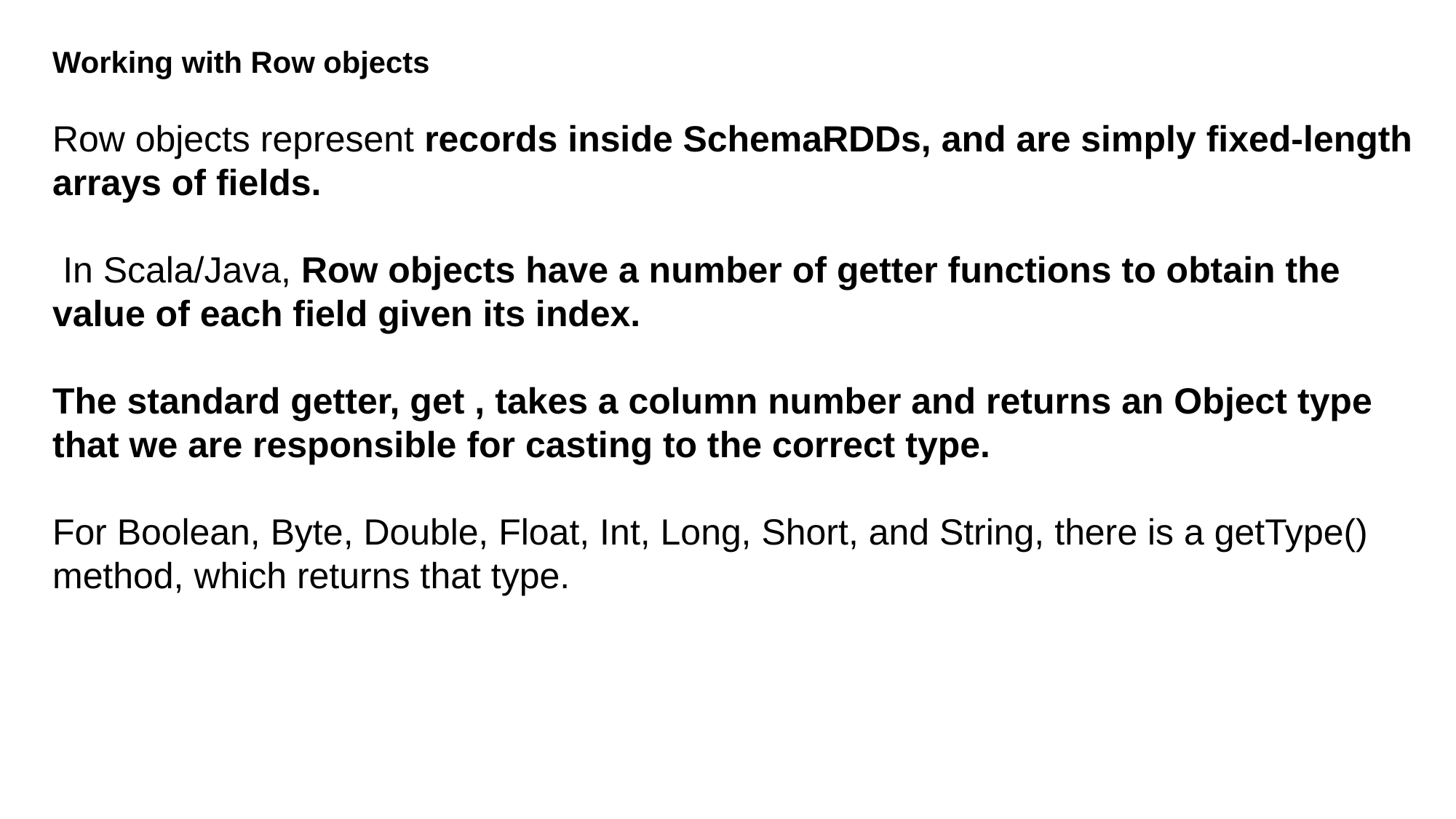

Working with Row objects

Row objects represent records inside SchemaRDDs, and are simply fixed-length arrays of fields.

 In Scala/Java, Row objects have a number of getter functions to obtain the value of each field given its index.

The standard getter, get , takes a column number and returns an Object type that we are responsible for casting to the correct type.

For Boolean, Byte, Double, Float, Int, Long, Short, and String, there is a getType() method, which returns that type.